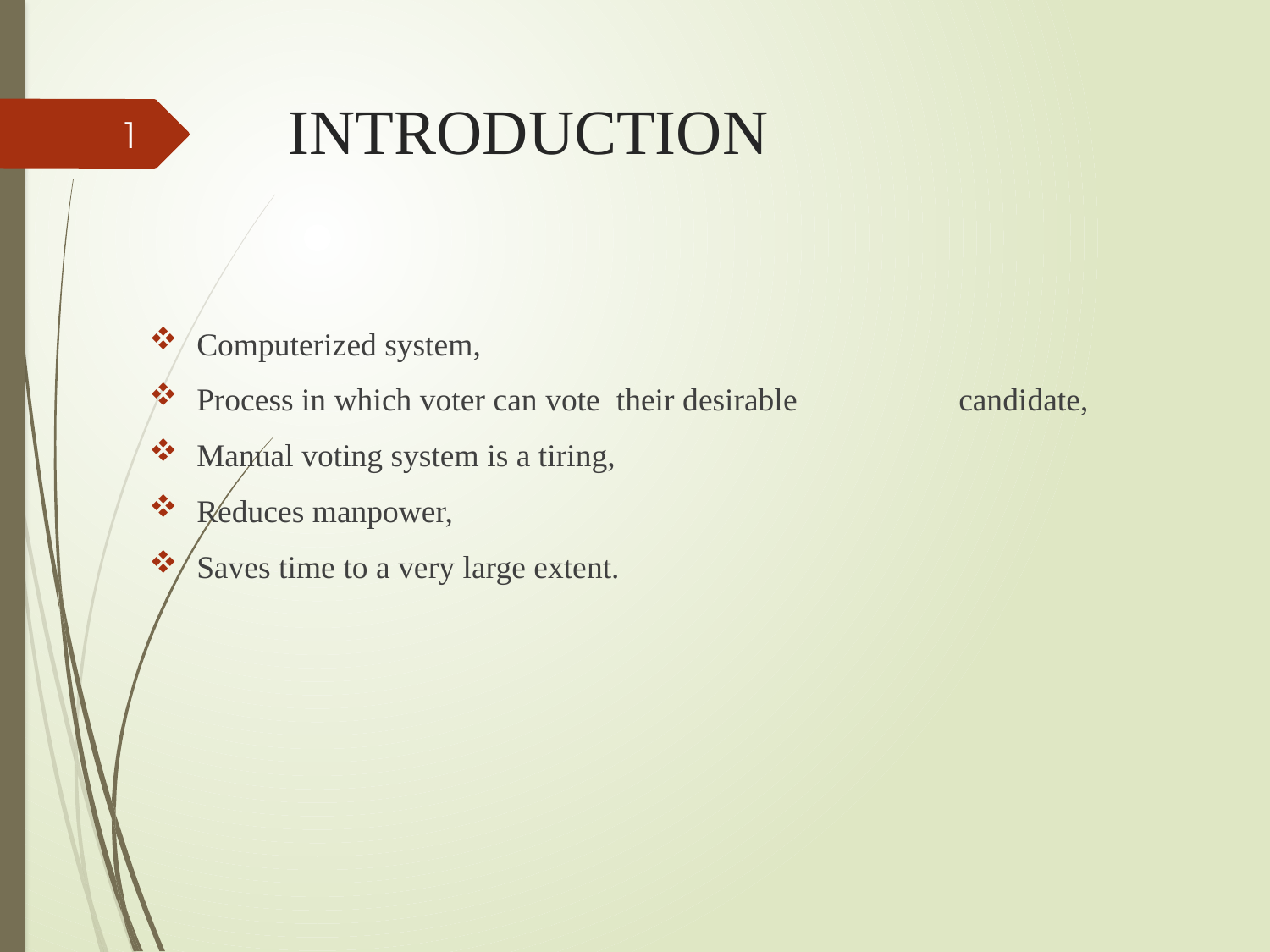

# INTRODUCTION
1
Computerized system,
Process in which voter can vote  their desirable      	candidate,
Manual voting system is a tiring,
Reduces manpower,
Saves time to a very large extent.